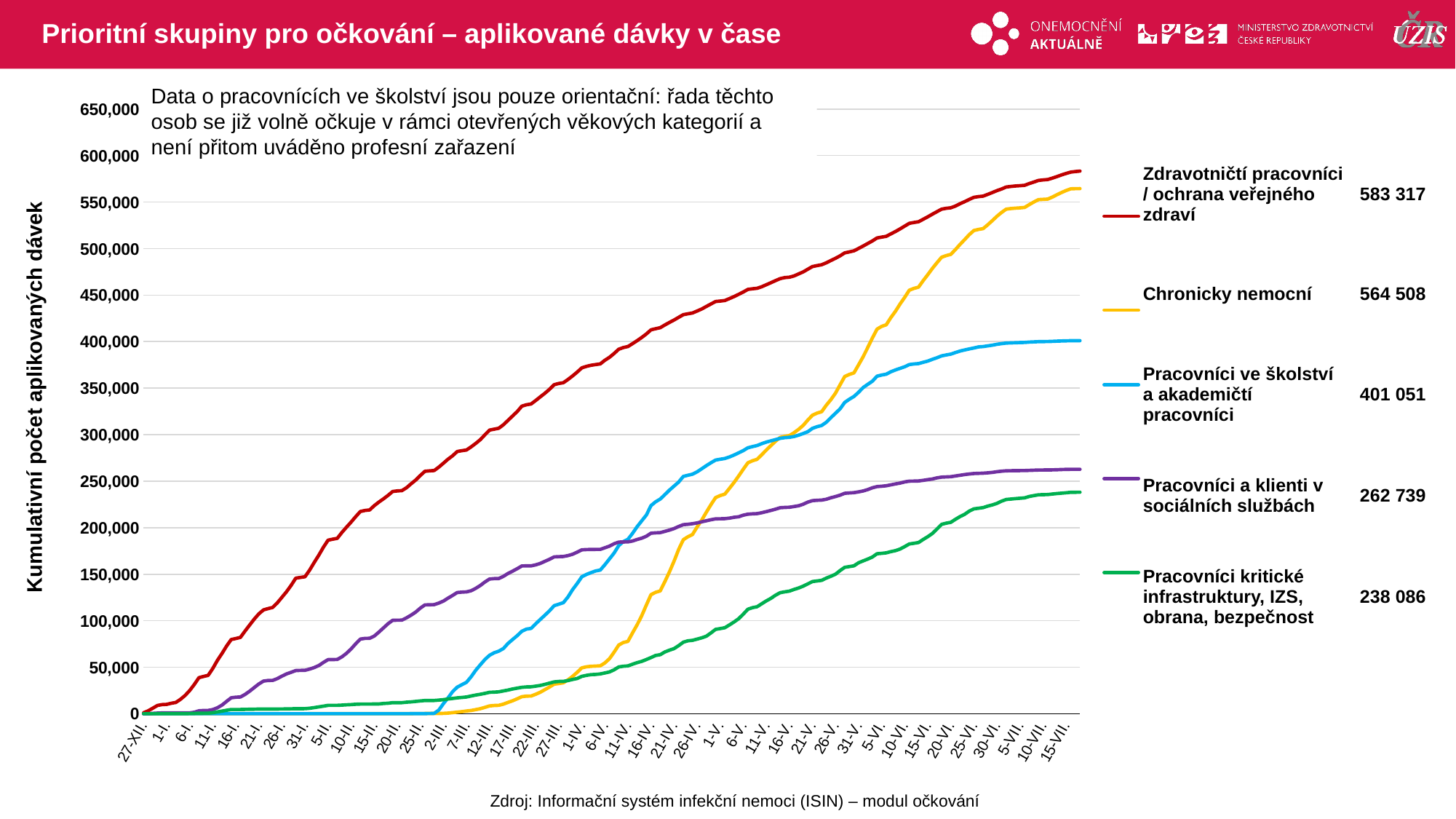

# Prioritní skupiny pro očkování – aplikované dávky v čase
Data o pracovnících ve školství jsou pouze orientační: řada těchto osob se již volně očkuje v rámci otevřených věkových kategorií a není přitom uváděno profesní zařazení

### Chart

| Category | Zdravotničtí pracovníci / ochrana veřejného zdraví | Chronicky nemocní | Pracovníci ve školství a akademičtí pracovníci | Pracovníci a klienti v sociálních službách | Pracovníci kritické infrastruktury, IZS, AČR, bezpečnost |
|---|---|---|---|---|---|
| 27-XII. | 1095.0 | 0.0 | 0.0 | 10.0 | 7.0 |
| 28-XII. | 3101.0 | 0.0 | 0.0 | 85.0 | 17.0 |
| 29-XII. | 5952.0 | 0.0 | 1.0 | 396.0 | 22.0 |
| 30-XII. | 8836.0 | 0.0 | 1.0 | 687.0 | 59.0 |
| 31-XII. | 9812.0 | 2.0 | 1.0 | 882.0 | 61.0 |
| 1-I. | 10057.0 | 2.0 | 1.0 | 887.0 | 65.0 |
| 2-I. | 11258.0 | 4.0 | 1.0 | 887.0 | 65.0 |
| 3-I. | 12128.0 | 4.0 | 1.0 | 889.0 | 65.0 |
| 4-I. | 15440.0 | 4.0 | 1.0 | 892.0 | 79.0 |
| 5-I. | 19616.0 | 4.0 | 1.0 | 904.0 | 120.0 |
| 6-I. | 24913.0 | 5.0 | 1.0 | 959.0 | 203.0 |
| 7-I. | 31393.0 | 7.0 | 1.0 | 1574.0 | 357.0 |
| 8-I. | 38746.0 | 7.0 | 2.0 | 3168.0 | 544.0 |
| 9-I. | 40071.0 | 7.0 | 2.0 | 3471.0 | 581.0 |
| 10-I. | 41244.0 | 7.0 | 2.0 | 3549.0 | 588.0 |
| 11-I. | 48613.0 | 8.0 | 2.0 | 4464.0 | 1067.0 |
| 12-I. | 57229.0 | 10.0 | 2.0 | 6407.0 | 1945.0 |
| 13-I. | 64748.0 | 14.0 | 4.0 | 9277.0 | 2855.0 |
| 14-I. | 72762.0 | 17.0 | 6.0 | 13293.0 | 3704.0 |
| 15-I. | 79724.0 | 23.0 | 6.0 | 17138.0 | 4566.0 |
| 16-I. | 80829.0 | 23.0 | 6.0 | 17753.0 | 4567.0 |
| 17-I. | 82048.0 | 23.0 | 6.0 | 17995.0 | 4568.0 |
| 18-I. | 88861.0 | 28.0 | 6.0 | 20721.0 | 4689.0 |
| 19-I. | 95368.0 | 32.0 | 7.0 | 24248.0 | 4804.0 |
| 20-I. | 101750.0 | 34.0 | 7.0 | 28184.0 | 4887.0 |
| 21-I. | 107373.0 | 40.0 | 9.0 | 31986.0 | 5008.0 |
| 22-I. | 111638.0 | 42.0 | 9.0 | 35117.0 | 5045.0 |
| 23-I. | 113026.0 | 42.0 | 9.0 | 35730.0 | 5048.0 |
| 24-I. | 114292.0 | 43.0 | 9.0 | 35856.0 | 5052.0 |
| 25-I. | 119223.0 | 43.0 | 9.0 | 37771.0 | 5079.0 |
| 26-I. | 125151.0 | 43.0 | 9.0 | 40423.0 | 5127.0 |
| 27-I. | 131224.0 | 43.0 | 9.0 | 42799.0 | 5176.0 |
| 28-I. | 138068.0 | 44.0 | 9.0 | 44592.0 | 5293.0 |
| 29-I. | 145741.0 | 45.0 | 10.0 | 46439.0 | 5447.0 |
| 30-I. | 146505.0 | 45.0 | 10.0 | 46618.0 | 5448.0 |
| 31-I. | 147261.0 | 45.0 | 10.0 | 46681.0 | 5469.0 |
| 1-II. | 154383.0 | 47.0 | 10.0 | 47972.0 | 5903.0 |
| 2-II. | 162637.0 | 48.0 | 13.0 | 49641.0 | 6584.0 |
| 3-II. | 170494.0 | 49.0 | 14.0 | 51833.0 | 7361.0 |
| 4-II. | 179109.0 | 50.0 | 14.0 | 55195.0 | 8176.0 |
| 5-II. | 186587.0 | 52.0 | 14.0 | 58171.0 | 8995.0 |
| 6-II. | 187607.0 | 52.0 | 14.0 | 58213.0 | 9009.0 |
| 7-II. | 188553.0 | 52.0 | 14.0 | 58391.0 | 9013.0 |
| 8-II. | 194901.0 | 56.0 | 14.0 | 61143.0 | 9277.0 |
| 9-II. | 200541.0 | 59.0 | 16.0 | 64964.0 | 9606.0 |
| 10-II. | 206077.0 | 61.0 | 17.0 | 69772.0 | 9813.0 |
| 11-II. | 211909.0 | 72.0 | 18.0 | 75223.0 | 10172.0 |
| 12-II. | 217343.0 | 77.0 | 20.0 | 80254.0 | 10358.0 |
| 13-II. | 218503.0 | 82.0 | 23.0 | 80966.0 | 10370.0 |
| 14-II. | 219034.0 | 84.0 | 23.0 | 81098.0 | 10372.0 |
| 15-II. | 223613.0 | 87.0 | 23.0 | 83413.0 | 10473.0 |
| 16-II. | 227455.0 | 92.0 | 25.0 | 87681.0 | 10535.0 |
| 17-II. | 230938.0 | 102.0 | 26.0 | 92205.0 | 11029.0 |
| 18-II. | 234737.0 | 113.0 | 30.0 | 96780.0 | 11318.0 |
| 19-II. | 238871.0 | 132.0 | 36.0 | 100435.0 | 11886.0 |
| 20-II. | 239495.0 | 135.0 | 39.0 | 100597.0 | 11894.0 |
| 21-II. | 239797.0 | 135.0 | 39.0 | 100601.0 | 11914.0 |
| 22-II. | 242917.0 | 159.0 | 41.0 | 103058.0 | 12408.0 |
| 23-II. | 247146.0 | 168.0 | 47.0 | 105997.0 | 12726.0 |
| 24-II. | 251220.0 | 185.0 | 56.0 | 109313.0 | 13221.0 |
| 25-II. | 256118.0 | 208.0 | 103.0 | 113548.0 | 13767.0 |
| 26-II. | 260621.0 | 255.0 | 161.0 | 116978.0 | 14223.0 |
| 27-II. | 261077.0 | 261.0 | 201.0 | 117143.0 | 14247.0 |
| 28-II. | 261391.0 | 262.0 | 398.0 | 117248.0 | 14266.0 |
| 1-III. | 265105.0 | 309.0 | 3927.0 | 118955.0 | 14606.0 |
| 2-III. | 269291.0 | 383.0 | 10825.0 | 121078.0 | 15120.0 |
| 3-III. | 273607.0 | 685.0 | 16966.0 | 124216.0 | 15835.0 |
| 4-III. | 277324.0 | 1187.0 | 23799.0 | 127189.0 | 16438.0 |
| 5-III. | 281861.0 | 1738.0 | 28603.0 | 130279.0 | 17083.0 |
| 6-III. | 282728.0 | 2261.0 | 31222.0 | 130700.0 | 17492.0 |
| 7-III. | 283460.0 | 2916.0 | 33816.0 | 131000.0 | 18011.0 |
| 8-III. | 286823.0 | 3503.0 | 39689.0 | 132192.0 | 19065.0 |
| 9-III. | 290506.0 | 4394.0 | 46631.0 | 134710.0 | 20092.0 |
| 10-III. | 294638.0 | 5446.0 | 52604.0 | 137850.0 | 20933.0 |
| 11-III. | 299874.0 | 6848.0 | 58298.0 | 141627.0 | 21877.0 |
| 12-III. | 304917.0 | 8390.0 | 62801.0 | 144790.0 | 23016.0 |
| 13-III. | 305905.0 | 8848.0 | 65557.0 | 145216.0 | 23221.0 |
| 14-III. | 306901.0 | 9016.0 | 67261.0 | 145324.0 | 23539.0 |
| 15-III. | 310668.0 | 10326.0 | 70101.0 | 147678.0 | 24514.0 |
| 16-III. | 315359.0 | 12166.0 | 75511.0 | 150785.0 | 25443.0 |
| 17-III. | 320130.0 | 13939.0 | 79795.0 | 153273.0 | 26598.0 |
| 18-III. | 324903.0 | 16064.0 | 83919.0 | 155933.0 | 27533.0 |
| 19-III. | 330657.0 | 18331.0 | 88674.0 | 158863.0 | 28402.0 |
| 20-III. | 332155.0 | 18905.0 | 90988.0 | 158919.0 | 28804.0 |
| 21-III. | 332978.0 | 19030.0 | 91723.0 | 158935.0 | 28971.0 |
| 22-III. | 336726.0 | 20921.0 | 96646.0 | 159983.0 | 29638.0 |
| 23-III. | 340662.0 | 23083.0 | 101314.0 | 161572.0 | 30391.0 |
| 24-III. | 344531.0 | 25914.0 | 105925.0 | 163828.0 | 31595.0 |
| 25-III. | 348776.0 | 28733.0 | 110632.0 | 166009.0 | 32929.0 |
| 26-III. | 353697.0 | 31814.0 | 116168.0 | 168614.0 | 34218.0 |
| 27-III. | 354998.0 | 32465.0 | 117699.0 | 168831.0 | 34677.0 |
| 28-III. | 355845.0 | 33247.0 | 119345.0 | 168998.0 | 34765.0 |
| 29-III. | 359291.0 | 36382.0 | 125543.0 | 169967.0 | 35630.0 |
| 30-III. | 363158.0 | 40139.0 | 133404.0 | 171438.0 | 36851.0 |
| 31-III. | 367268.0 | 44512.0 | 139969.0 | 173677.0 | 37865.0 |
| 1-IV. | 371849.0 | 49332.0 | 147194.0 | 176159.0 | 40165.0 |
| 2-IV. | 373406.0 | 50454.0 | 149677.0 | 176435.0 | 41226.0 |
| 3-IV. | 374589.0 | 50997.0 | 151683.0 | 176584.0 | 42027.0 |
| 4-IV. | 375348.0 | 51236.0 | 153485.0 | 176630.0 | 42276.0 |
| 5-IV. | 376021.0 | 51499.0 | 154405.0 | 176662.0 | 42746.0 |
| 6-IV. | 379984.0 | 54604.0 | 160160.0 | 178409.0 | 43835.0 |
| 7-IV. | 383164.0 | 59169.0 | 166411.0 | 180157.0 | 44932.0 |
| 8-IV. | 387268.0 | 66163.0 | 172720.0 | 182750.0 | 47211.0 |
| 9-IV. | 391842.0 | 73833.0 | 180755.0 | 184512.0 | 50318.0 |
| 10-IV. | 393627.0 | 76528.0 | 184989.0 | 184634.0 | 51051.0 |
| 11-IV. | 394735.0 | 77789.0 | 187444.0 | 184745.0 | 51422.0 |
| 12-IV. | 397859.0 | 86934.0 | 193917.0 | 185642.0 | 53252.0 |
| 13-IV. | 401101.0 | 95669.0 | 201147.0 | 187314.0 | 54929.0 |
| 14-IV. | 404499.0 | 105415.0 | 207374.0 | 188704.0 | 56306.0 |
| 15-IV. | 408305.0 | 117001.0 | 213658.0 | 190812.0 | 58308.0 |
| 16-IV. | 412671.0 | 127994.0 | 223734.0 | 194057.0 | 60387.0 |
| 17-IV. | 413885.0 | 130505.0 | 227798.0 | 194421.0 | 62640.0 |
| 18-IV. | 415009.0 | 132017.0 | 230740.0 | 194655.0 | 63475.0 |
| 19-IV. | 417911.0 | 141937.0 | 235465.0 | 196021.0 | 66370.0 |
| 20-IV. | 420627.0 | 152456.0 | 240368.0 | 197399.0 | 68326.0 |
| 21-IV. | 423255.0 | 164066.0 | 244713.0 | 199052.0 | 70018.0 |
| 22-IV. | 426155.0 | 176639.0 | 249070.0 | 201274.0 | 73242.0 |
| 23-IV. | 428976.0 | 187067.0 | 255121.0 | 203220.0 | 76916.0 |
| 24-IV. | 429937.0 | 190219.0 | 256310.0 | 203608.0 | 78391.0 |
| 25-IV. | 430796.0 | 192669.0 | 257489.0 | 204262.0 | 78926.0 |
| 26-IV. | 432917.0 | 200830.0 | 260037.0 | 205128.0 | 80229.0 |
| 27-IV. | 435101.0 | 208215.0 | 263328.0 | 206312.0 | 81585.0 |
| 28-IV. | 437830.0 | 216602.0 | 266664.0 | 207428.0 | 83318.0 |
| 29-IV. | 440501.0 | 224808.0 | 269799.0 | 208531.0 | 86893.0 |
| 30-IV. | 443126.0 | 232323.0 | 272663.0 | 209468.0 | 90684.0 |
| 1-V. | 443622.0 | 234503.0 | 273558.0 | 209562.0 | 91528.0 |
| 2-V. | 444194.0 | 236072.0 | 274350.0 | 209676.0 | 92447.0 |
| 3-V. | 446263.0 | 242219.0 | 276006.0 | 210223.0 | 95447.0 |
| 4-V. | 448463.0 | 248578.0 | 278058.0 | 211157.0 | 98631.0 |
| 5-V. | 450864.0 | 255586.0 | 280446.0 | 211737.0 | 102162.0 |
| 6-V. | 453364.0 | 262786.0 | 282850.0 | 213444.0 | 107067.0 |
| 7-V. | 456138.0 | 269718.0 | 285850.0 | 214480.0 | 112294.0 |
| 8-V. | 456819.0 | 271940.0 | 287120.0 | 214837.0 | 114002.0 |
| 9-V. | 457334.0 | 273470.0 | 288288.0 | 215076.0 | 114998.0 |
| 10-V. | 458995.0 | 278282.0 | 290269.0 | 216067.0 | 118199.0 |
| 11-V. | 461178.0 | 283412.0 | 291990.0 | 217251.0 | 121288.0 |
| 12-V. | 463326.0 | 288207.0 | 293323.0 | 218499.0 | 124015.0 |
| 13-V. | 465601.0 | 292918.0 | 294658.0 | 219884.0 | 127393.0 |
| 14-V. | 467723.0 | 297035.0 | 295999.0 | 221428.0 | 130115.0 |
| 15-V. | 468834.0 | 298183.0 | 296784.0 | 221721.0 | 131029.0 |
| 16-V. | 469240.0 | 299029.0 | 297151.0 | 221946.0 | 131760.0 |
| 17-V. | 470591.0 | 302039.0 | 297972.0 | 222712.0 | 133576.0 |
| 18-V. | 472792.0 | 305758.0 | 299454.0 | 223550.0 | 135123.0 |
| 19-V. | 474970.0 | 310024.0 | 301220.0 | 225190.0 | 137149.0 |
| 20-V. | 477822.0 | 315677.0 | 303228.0 | 227476.0 | 139575.0 |
| 21-V. | 480723.0 | 320908.0 | 306791.0 | 229036.0 | 142092.0 |
| 22-V. | 481730.0 | 323155.0 | 308549.0 | 229431.0 | 142741.0 |
| 23-V. | 482630.0 | 324646.0 | 309871.0 | 229637.0 | 143377.0 |
| 24-V. | 484730.0 | 331634.0 | 313315.0 | 230511.0 | 145765.0 |
| 25-V. | 487203.0 | 337658.0 | 318336.0 | 232120.0 | 147743.0 |
| 26-V. | 489568.0 | 344626.0 | 322973.0 | 233453.0 | 149956.0 |
| 27-V. | 492280.0 | 353692.0 | 327794.0 | 234937.0 | 153910.0 |
| 28-V. | 495385.0 | 362482.0 | 334684.0 | 236955.0 | 157354.0 |
| 29-V. | 496450.0 | 364746.0 | 338095.0 | 237337.0 | 158170.0 |
| 30-V. | 497616.0 | 366408.0 | 341079.0 | 237649.0 | 158977.0 |
| 31-V. | 500171.0 | 375034.0 | 345558.0 | 238465.0 | 162251.0 |
| 1-VI. | 502811.0 | 383841.0 | 350710.0 | 239458.0 | 164313.0 |
| 2-VI. | 505503.0 | 393798.0 | 354155.0 | 240960.0 | 166220.0 |
| 3-VI. | 508255.0 | 403904.0 | 357469.0 | 242869.0 | 168465.0 |
| 4-VI. | 511424.0 | 413414.0 | 362885.0 | 244168.0 | 171983.0 |
| 5-VI. | 512353.0 | 416378.0 | 364098.0 | 244542.0 | 172377.0 |
| 6-VI. | 513178.0 | 418109.0 | 364982.0 | 245047.0 | 172943.0 |
| 7-VI. | 515828.0 | 425843.0 | 367638.0 | 246032.0 | 174232.0 |
| 8-VI. | 518388.0 | 432644.0 | 369587.0 | 247040.0 | 175284.0 |
| 9-VI. | 521197.0 | 440456.0 | 371261.0 | 247902.0 | 177008.0 |
| 10-VI. | 524174.0 | 447628.0 | 372998.0 | 249180.0 | 179622.0 |
| 11-VI. | 527156.0 | 455300.0 | 375338.0 | 249958.0 | 182475.0 |
| 12-VI. | 528066.0 | 457236.0 | 375988.0 | 250066.0 | 183183.0 |
| 13-VI. | 528858.0 | 458581.0 | 376401.0 | 250222.0 | 184056.0 |
| 14-VI. | 531482.0 | 465502.0 | 377789.0 | 250842.0 | 187253.0 |
| 15-VI. | 534184.0 | 471955.0 | 379089.0 | 251635.0 | 190329.0 |
| 16-VI. | 536985.0 | 478702.0 | 380997.0 | 252287.0 | 193760.0 |
| 17-VI. | 539708.0 | 484816.0 | 382708.0 | 253519.0 | 198526.0 |
| 18-VI. | 542415.0 | 490723.0 | 384684.0 | 254299.0 | 203602.0 |
| 19-VI. | 543307.0 | 492482.0 | 385719.0 | 254555.0 | 204821.0 |
| 20-VI. | 543885.0 | 493796.0 | 386590.0 | 254781.0 | 205775.0 |
| 21-VI. | 545719.0 | 499000.0 | 388302.0 | 255558.0 | 208965.0 |
| 22-VI. | 548266.0 | 504487.0 | 389902.0 | 256319.0 | 211929.0 |
| 23-VI. | 550464.0 | 509717.0 | 391048.0 | 257094.0 | 214384.0 |
| 24-VI. | 552902.0 | 515022.0 | 392170.0 | 257688.0 | 217792.0 |
| 25-VI. | 555115.0 | 519422.0 | 393191.0 | 258190.0 | 220211.0 |
| 26-VI. | 555899.0 | 520655.0 | 394359.0 | 258387.0 | 220877.0 |
| 27-VI. | 556418.0 | 521453.0 | 394704.0 | 258569.0 | 221558.0 |
| 28-VI. | 558273.0 | 525581.0 | 395441.0 | 258936.0 | 223184.0 |
| 29-VI. | 560303.0 | 530114.0 | 396201.0 | 259389.0 | 224466.0 |
| 30-VI. | 562296.0 | 534787.0 | 397172.0 | 260142.0 | 226148.0 |
| 1-VII. | 564070.0 | 538821.0 | 397843.0 | 260685.0 | 228511.0 |
| 2-VII. | 566215.0 | 542386.0 | 398472.0 | 261132.0 | 230304.0 |
| 3-VII. | 566779.0 | 543052.0 | 398655.0 | 261215.0 | 230754.0 |
| 4-VII. | 567290.0 | 543446.0 | 398802.0 | 261273.0 | 231199.0 |
| 5-VII. | 567641.0 | 543790.0 | 398989.0 | 261329.0 | 231630.0 |
| 6-VII. | 568038.0 | 544230.0 | 399141.0 | 261378.0 | 232056.0 |
| 7-VII. | 569918.0 | 547312.0 | 399512.0 | 261598.0 | 233507.0 |
| 8-VII. | 571573.0 | 550135.0 | 399767.0 | 261757.0 | 234432.0 |
| 9-VII. | 573257.0 | 552675.0 | 399986.0 | 261966.0 | 235319.0 |
| 10-VII. | 573801.0 | 552940.0 | 400060.0 | 261983.0 | 235464.0 |
| 11-VII. | 574256.0 | 553220.0 | 400131.0 | 262015.0 | 235625.0 |
| 12-VII. | 575739.0 | 555382.0 | 400319.0 | 262119.0 | 236180.0 |
| 13-VII. | 577439.0 | 557947.0 | 400520.0 | 262275.0 | 236670.0 |
| 14-VII. | 579201.0 | 560296.0 | 400727.0 | 262514.0 | 237079.0 |
| 15-VII. | 580778.0 | 562435.0 | 400859.0 | 262623.0 | 237485.0 |
| 16-VII. | 582235.0 | 564238.0 | 400984.0 | 262720.0 | 237987.0 |
| 17-VII. | 582820.0 | 564419.0 | 401026.0 | 262732.0 | 238048.0 |
| 18-VII. | 583317.0 | 564508.0 | 401051.0 | 262739.0 | 238086.0 |
| Zdravotničtí pracovníci / ochrana veřejného zdraví | 583 317 |
| --- | --- |
| Chronicky nemocní | 564 508 |
| Pracovníci ve školství a akademičtí pracovníci | 401 051 |
| Pracovníci a klienti v sociálních službách | 262 739 |
| Pracovníci kritické infrastruktury, IZS, obrana, bezpečnost | 238 086 |
Kumulativní počet aplikovaných dávek
Zdroj: Informační systém infekční nemoci (ISIN) – modul očkování